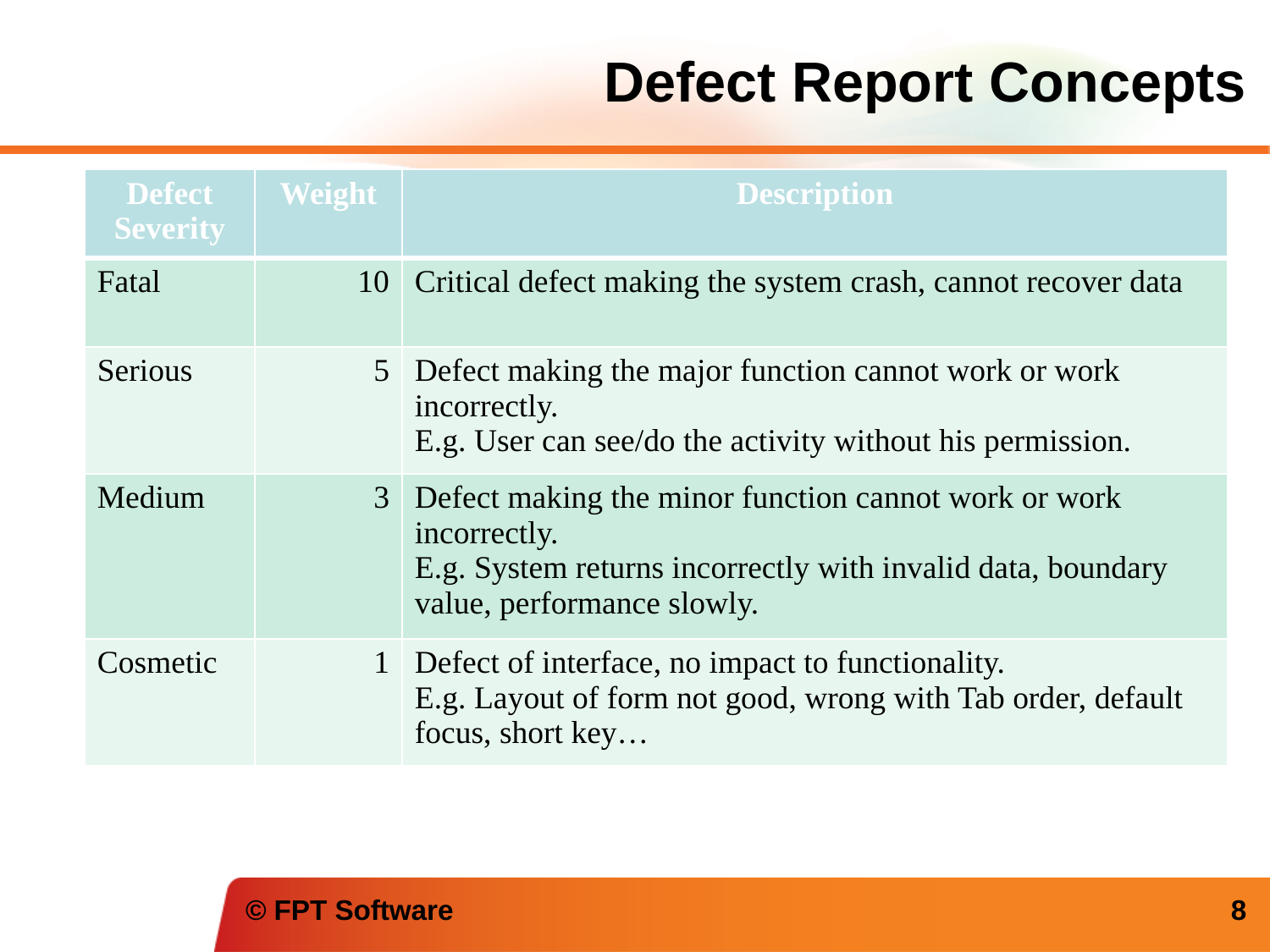

Defect Report Concepts
| Defect Severity | Weight | Description |
| --- | --- | --- |
| Fatal | 10 | Critical defect making the system crash, cannot recover data |
| Serious | 5 | Defect making the major function cannot work or work incorrectly. E.g. User can see/do the activity without his permission. |
| Medium | 3 | Defect making the minor function cannot work or work incorrectly. E.g. System returns incorrectly with invalid data, boundary value, performance slowly. |
| Cosmetic | 1 | Defect of interface, no impact to functionality. E.g. Layout of form not good, wrong with Tab order, default focus, short key… |